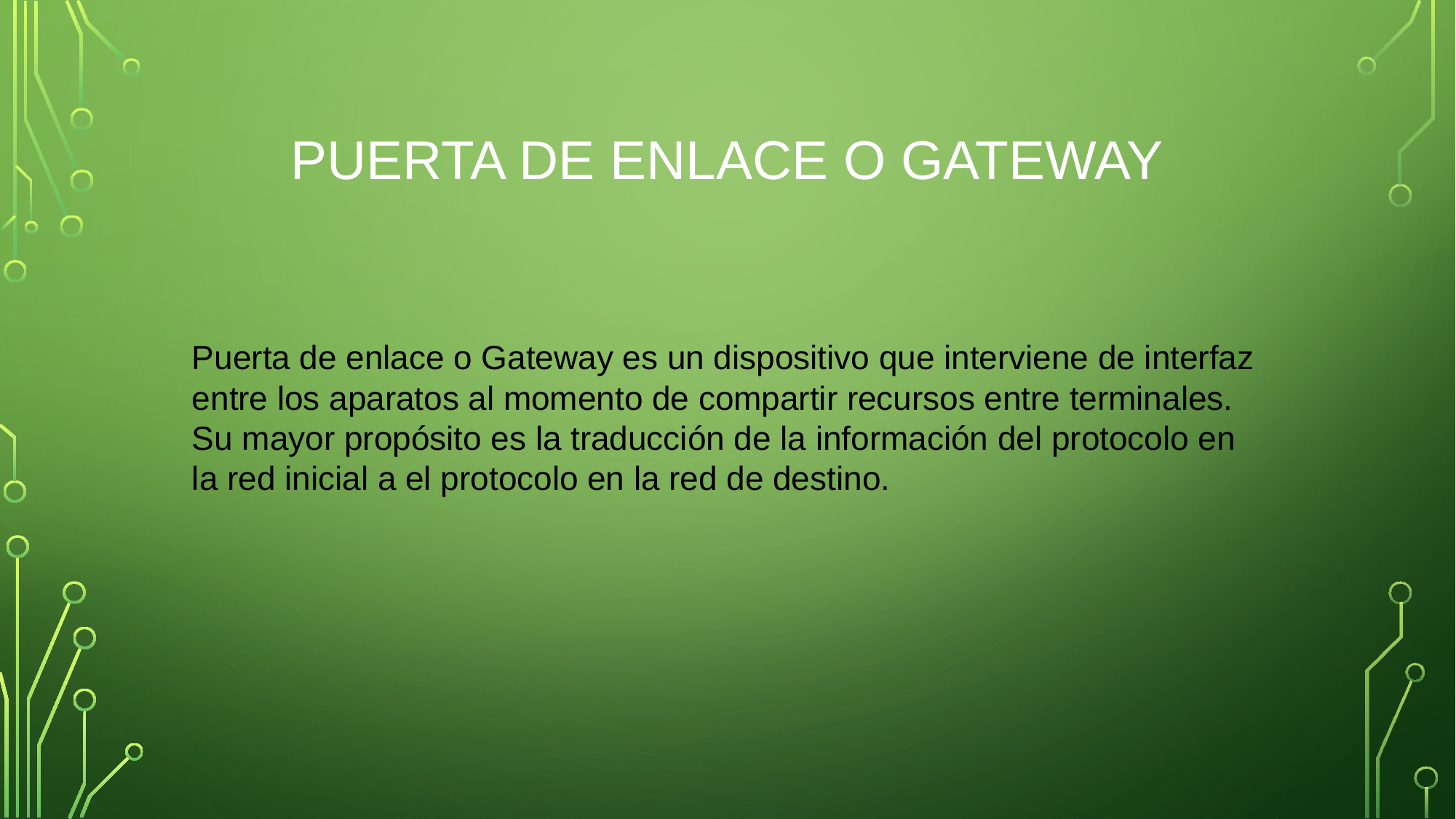

# Puerta de enlace o gateway
Puerta de enlace o Gateway es un dispositivo que interviene de interfaz entre los aparatos al momento de compartir recursos entre terminales. Su mayor propósito es la traducción de la información del protocolo en la red inicial a el protocolo en la red de destino.